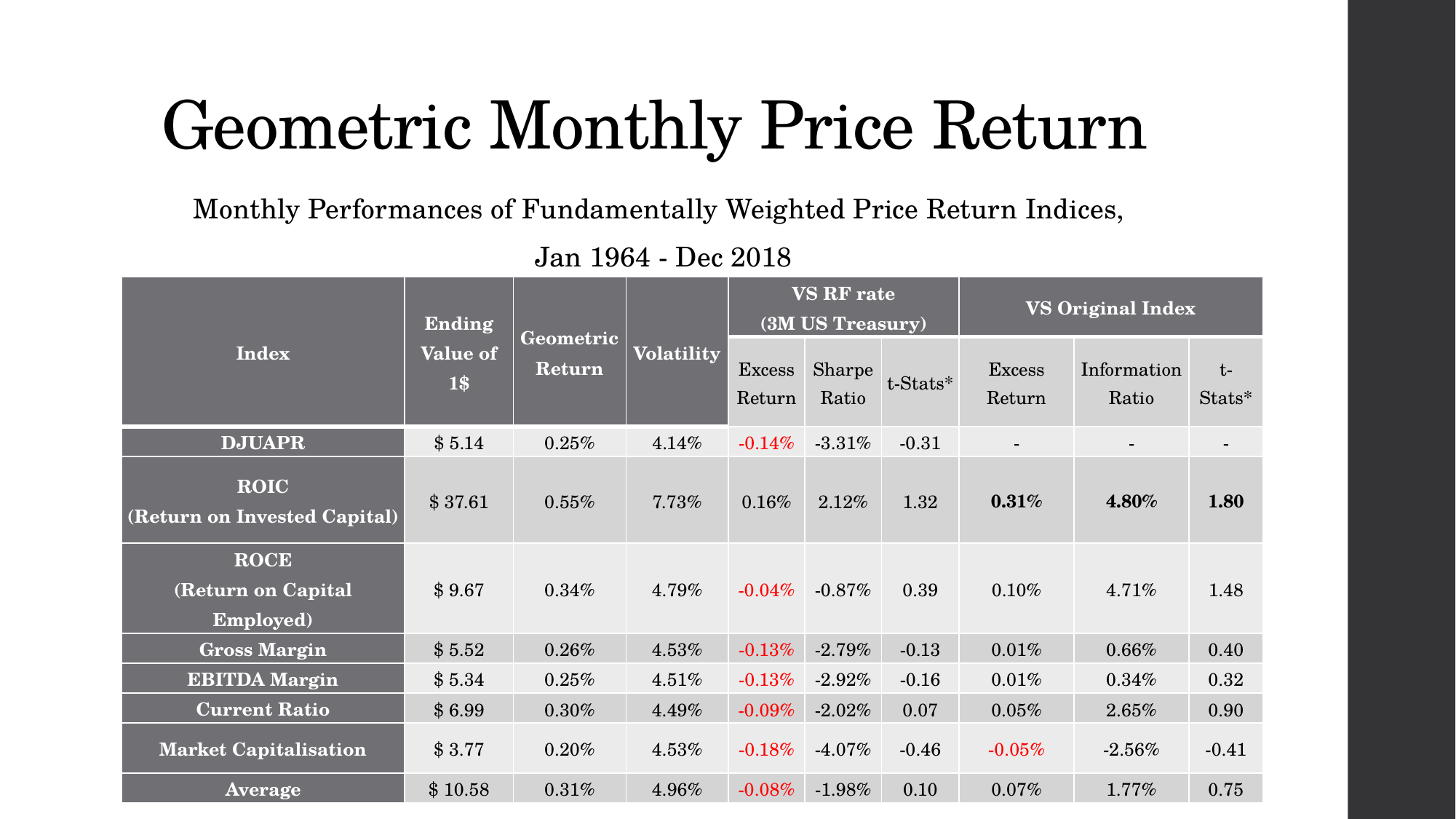

# Geometric Monthly Price Return
Monthly Performances of Fundamentally Weighted Price Return Indices,
Jan 1964 - Dec 2018
| Index | Ending Value of 1$ | Geometric Return | Volatility | VS RF rate (3M US Treasury) |  |  | VS Original Index |  |  |
| --- | --- | --- | --- | --- | --- | --- | --- | --- | --- |
|  |  |  |  | Excess Return | Sharpe Ratio | t-Stats\* | Excess Return | Information Ratio | t-Stats\* |
| DJUAPR | $ 5.14 | 0.25% | 4.14% | -0.14% | -3.31% | -0.31 | - | - | - |
| ROIC (Return on Invested Capital) | $ 37.61 | 0.55% | 7.73% | 0.16% | 2.12% | 1.32 | 0.31% | 4.80% | 1.80 |
| ROCE (Return on Capital Employed) | $ 9.67 | 0.34% | 4.79% | -0.04% | -0.87% | 0.39 | 0.10% | 4.71% | 1.48 |
| Gross Margin | $ 5.52 | 0.26% | 4.53% | -0.13% | -2.79% | -0.13 | 0.01% | 0.66% | 0.40 |
| EBITDA Margin | $ 5.34 | 0.25% | 4.51% | -0.13% | -2.92% | -0.16 | 0.01% | 0.34% | 0.32 |
| Current Ratio | $ 6.99 | 0.30% | 4.49% | -0.09% | -2.02% | 0.07 | 0.05% | 2.65% | 0.90 |
| Market Capitalisation | $ 3.77 | 0.20% | 4.53% | -0.18% | -4.07% | -0.46 | -0.05% | -2.56% | -0.41 |
| Average | $ 10.58 | 0.31% | 4.96% | -0.08% | -1.98% | 0.10 | 0.07% | 1.77% | 0.75 |